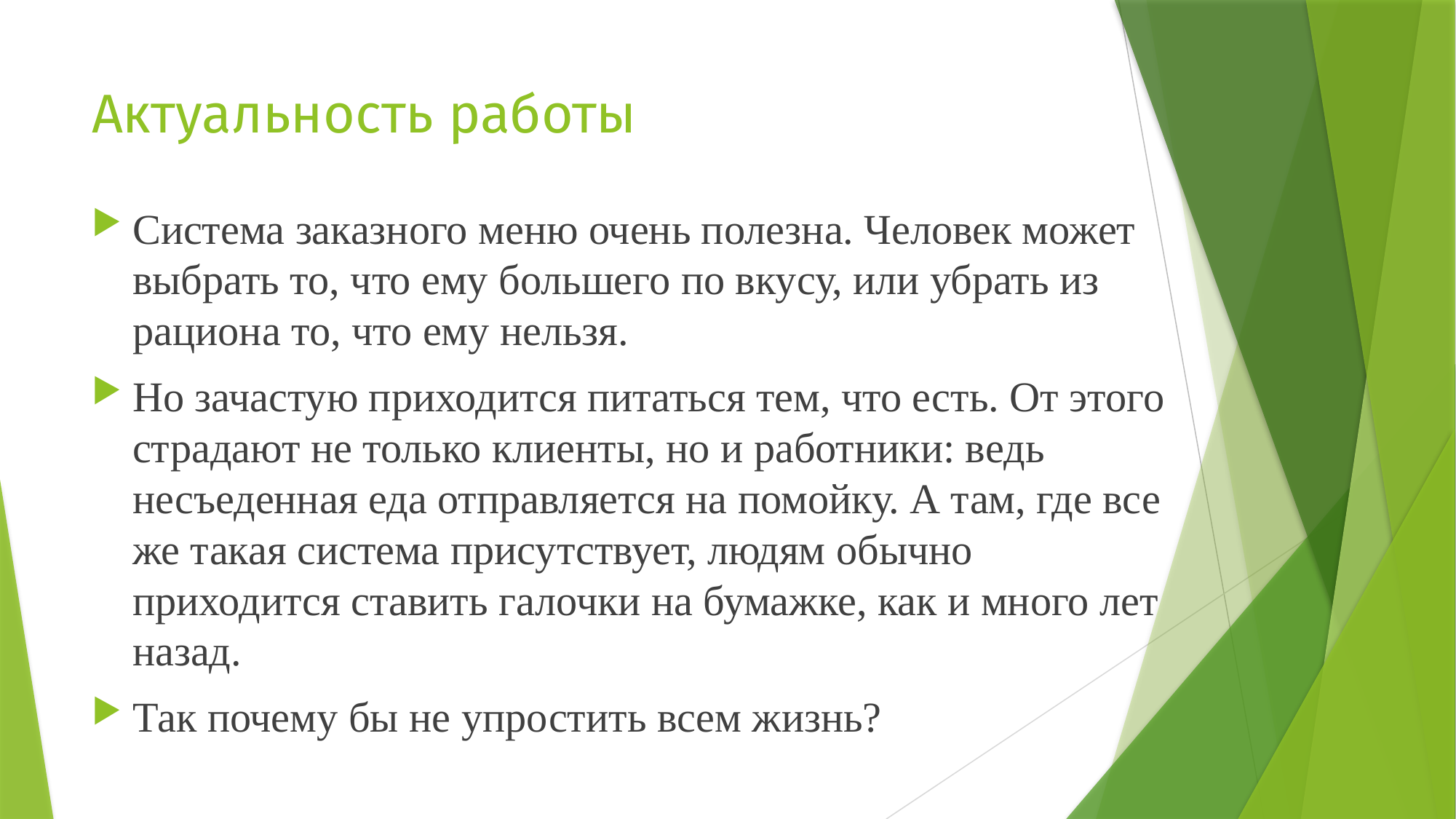

# Актуальность работы
Система заказного меню очень полезна. Человек может выбрать то, что ему большего по вкусу, или убрать из рациона то, что ему нельзя.
Но зачастую приходится питаться тем, что есть. От этого страдают не только клиенты, но и работники: ведь несъеденная еда отправляется на помойку. А там, где все же такая система присутствует, людям обычно приходится ставить галочки на бумажке, как и много лет назад.
Так почему бы не упростить всем жизнь?